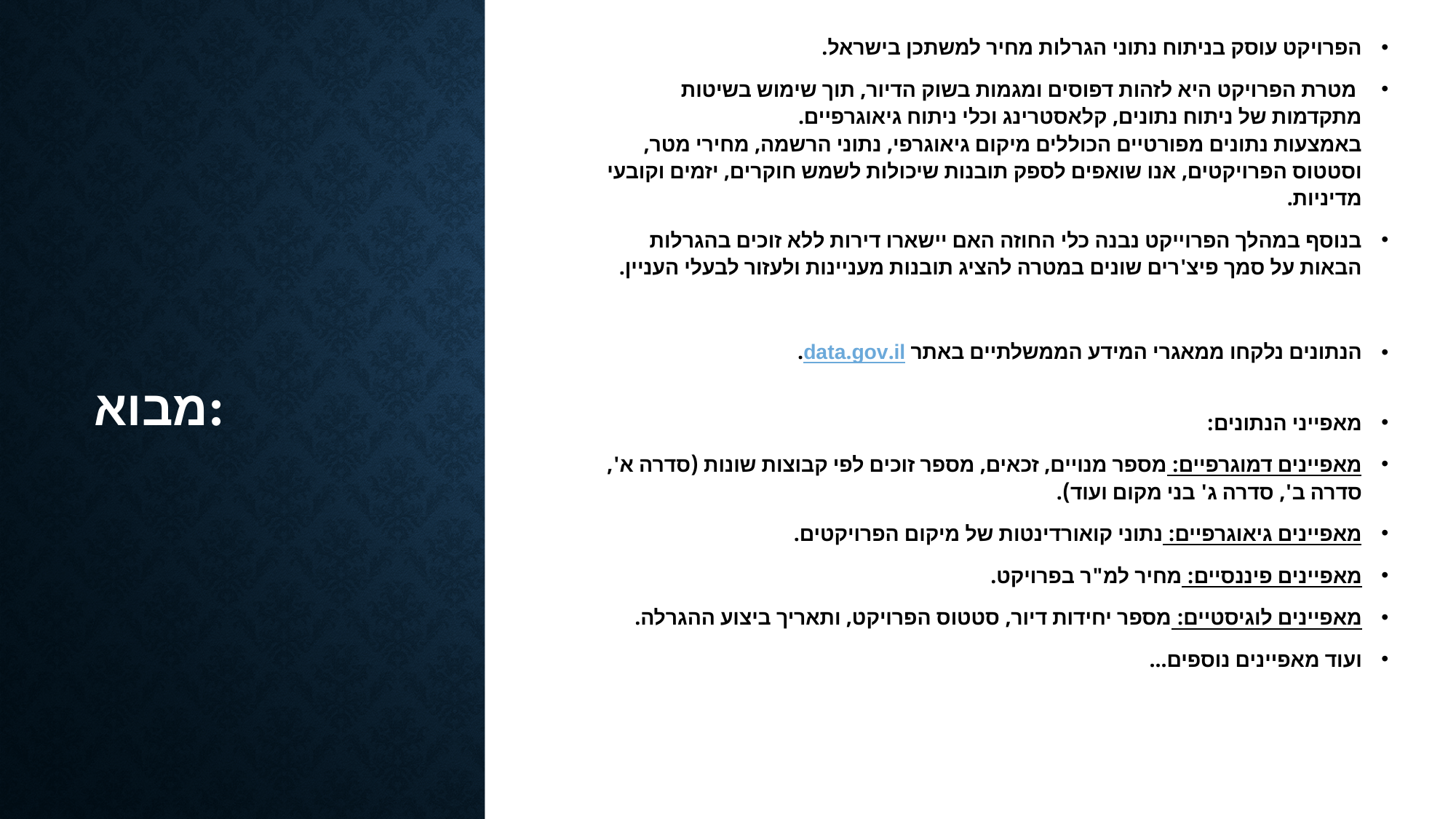

הפרויקט עוסק בניתוח נתוני הגרלות מחיר למשתכן בישראל.
 מטרת הפרויקט היא לזהות דפוסים ומגמות בשוק הדיור, תוך שימוש בשיטות מתקדמות של ניתוח נתונים, קלאסטרינג וכלי ניתוח גיאוגרפיים.
באמצעות נתונים מפורטיים הכוללים מיקום גיאוגרפי, נתוני הרשמה, מחירי מטר, וסטטוס הפרויקטים, אנו שואפים לספק תובנות שיכולות לשמש חוקרים, יזמים וקובעי מדיניות.
בנוסף במהלך הפרוייקט נבנה כלי החוזה האם יישארו דירות ללא זוכים בהגרלות הבאות על סמך פיצ'רים שונים במטרה להציג תובנות מעניינות ולעזור לבעלי העניין.

הנתונים נלקחו ממאגרי המידע הממשלתיים באתר data.gov.il.
מאפייני הנתונים:
מאפיינים דמוגרפיים: מספר מנויים, זכאים, מספר זוכים לפי קבוצות שונות (סדרה א', סדרה ב', סדרה ג' בני מקום ועוד).
מאפיינים גיאוגרפיים: נתוני קואורדינטות של מיקום הפרויקטים.
מאפיינים פיננסיים: מחיר למ"ר בפרויקט.
מאפיינים לוגיסטיים: מספר יחידות דיור, סטטוס הפרויקט, ותאריך ביצוע ההגרלה.
ועוד מאפיינים נוספים...

# מבוא: